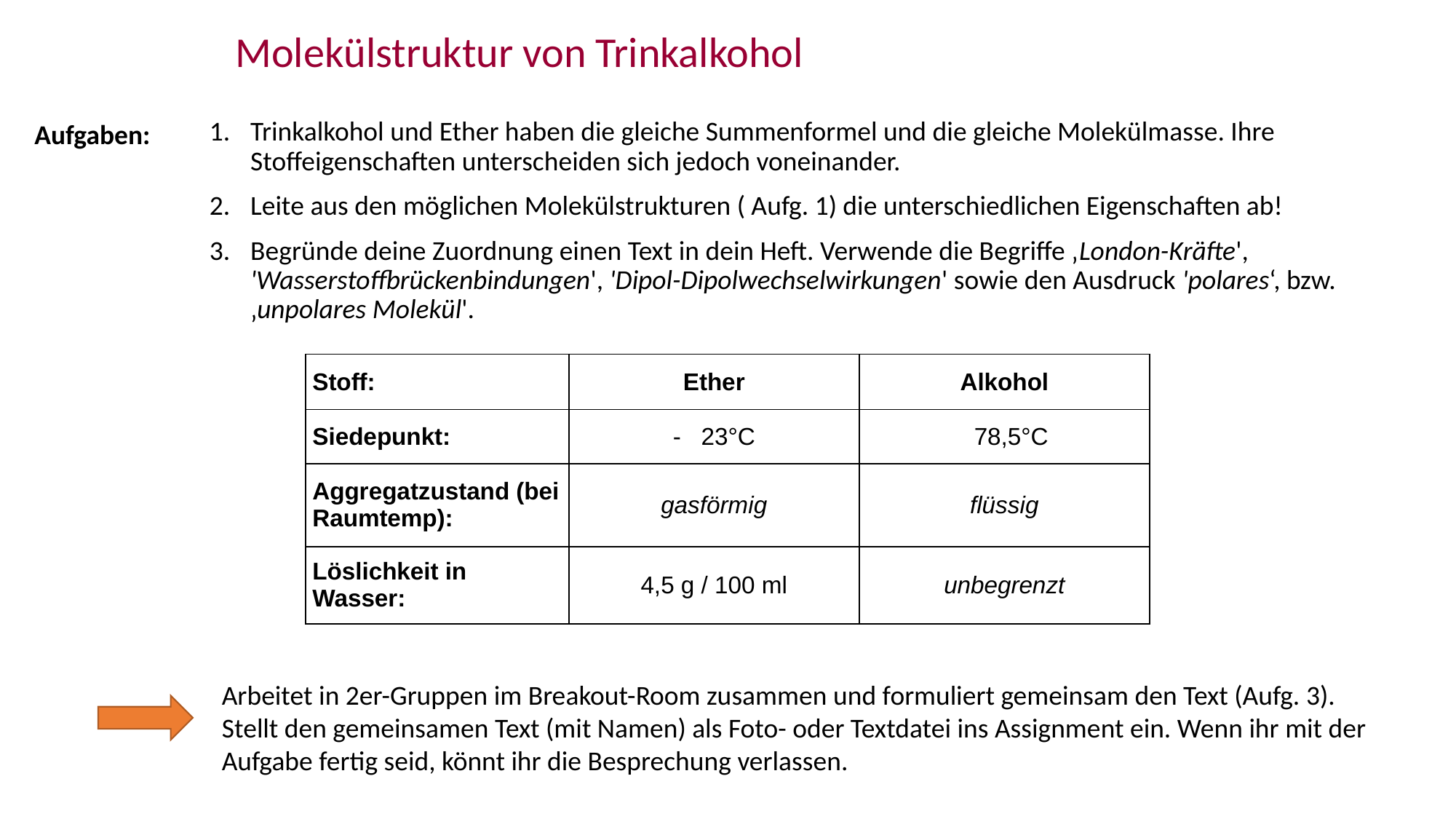

# Molekülstruktur von Trinkalkohol
Aufgaben:
Trinkalkohol und Ether haben die gleiche Summenformel und die gleiche Molekülmasse. Ihre Stoffeigenschaften unterscheiden sich jedoch voneinander.
Leite aus den möglichen Molekülstrukturen ( Aufg. 1) die unterschiedlichen Eigenschaften ab!
Begründe deine Zuordnung einen Text in dein Heft. Verwende die Begriffe ‚London-Kräfte', 'Wasserstoffbrückenbindungen', 'Dipol-Dipolwechselwirkungen' sowie den Ausdruck 'polares‘, bzw. ‚unpolares Molekül'.

| Stoff: | Ether | Alkohol |
| --- | --- | --- |
| Siedepunkt: | -   23°C | 78,5°C |
| Aggregatzustand (bei Raumtemp): | gasförmig | flüssig |
| Löslichkeit in Wasser: | 4,5 g / 100 ml | unbegrenzt |
Arbeitet in 2er-Gruppen im Breakout-Room zusammen und formuliert gemeinsam den Text (Aufg. 3).
Stellt den gemeinsamen Text (mit Namen) als Foto- oder Textdatei ins Assignment ein. Wenn ihr mit der Aufgabe fertig seid, könnt ihr die Besprechung verlassen.